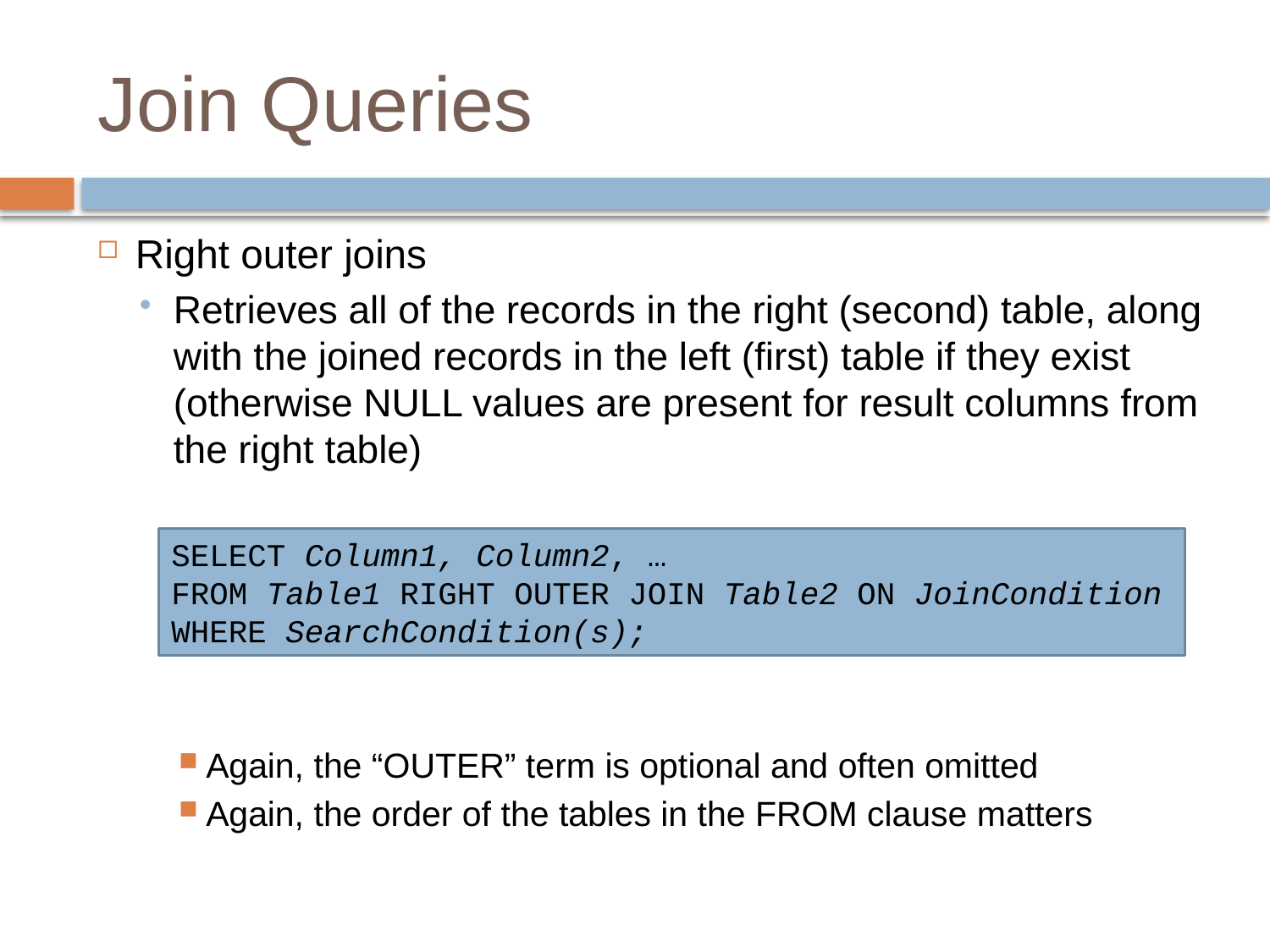

# Join Queries
Right outer joins
Retrieves all of the records in the right (second) table, along with the joined records in the left (first) table if they exist (otherwise NULL values are present for result columns from the right table)

Again, the “OUTER” term is optional and often omitted
Again, the order of the tables in the FROM clause matters

SELECT Column1, Column2, …
FROM Table1 RIGHT OUTER JOIN Table2 ON JoinCondition
WHERE SearchCondition(s);